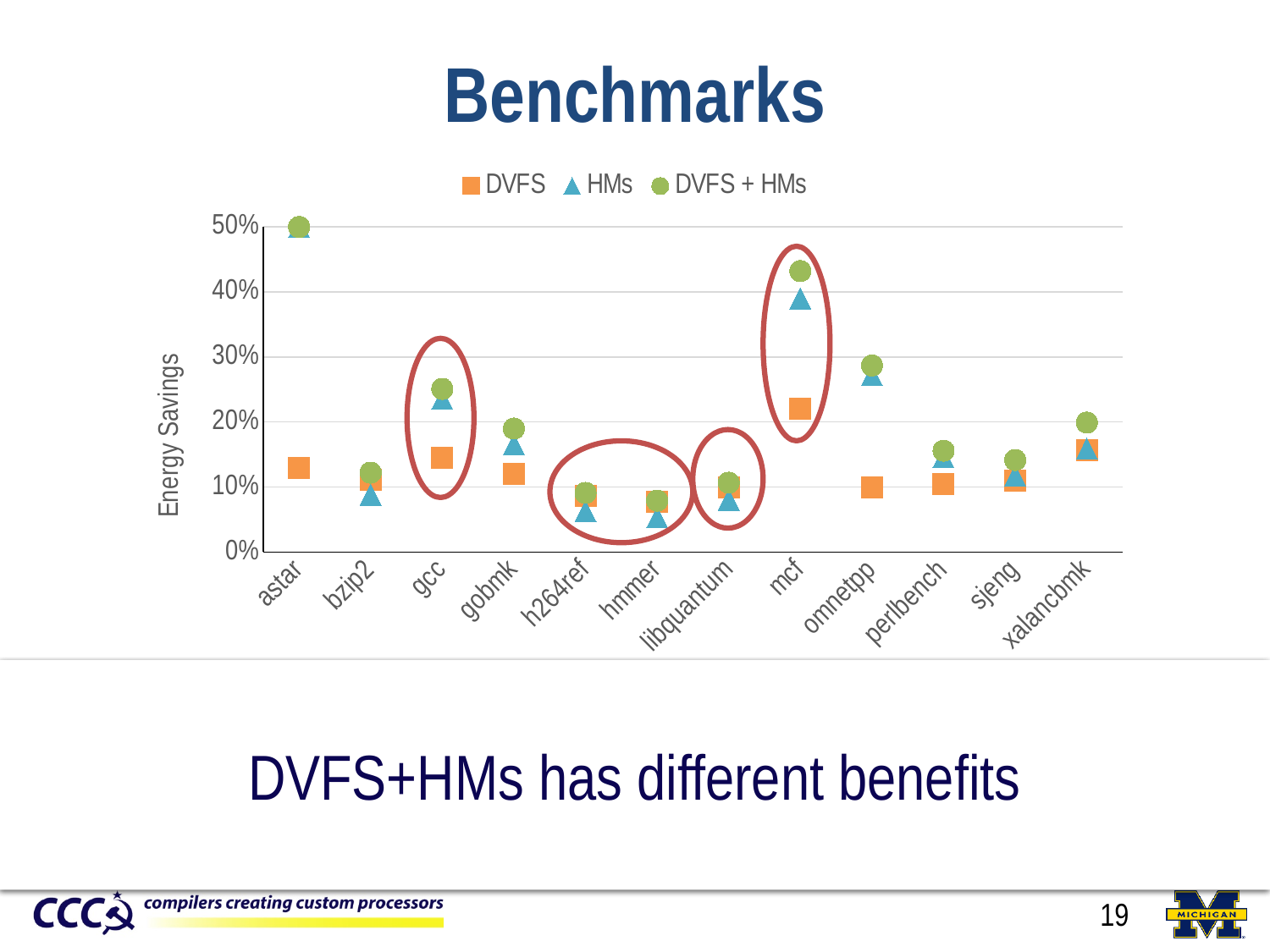

# Benchmarks

### Chart

| Category | DVFS | HMs | DVFS + HMs |
|---|---|---|---|
| astar | 0.12959520170000005 | 0.5 | 0.5 |
| bzip2 | 0.11116448879999996 | 0.08816116360000004 | 0.12208872029999995 |
| gcc | 0.14499235870000005 | 0.23564012440000004 | 0.25098373110000005 |
| gobmk | 0.12037325889999995 | 0.16566214319999994 | 0.1898090617 |
| h264ref | 0.08656816590000005 | 0.06256635040000003 | 0.09096275669999998 |
| hmmer | 0.07788598260000001 | 0.05315806199999995 | 0.07908974550000003 |
| libquantum | 0.09993821280000004 | 0.08038921840000002 | 0.10658795239999996 |
| mcf | 0.22053613019999996 | 0.39016951590000004 | 0.43216031880000005 |
| omnetpp | 0.09988854599999997 | 0.2718985091 | 0.2870338441 |
| perlbench | 0.10446444740000005 | 0.14562022740000002 | 0.1558348894 |
| sjeng | 0.10934113850000005 | 0.11766398119999999 | 0.14159518660000003 |
| xalancbmk | 0.15708530980000002 | 0.15895301510000004 | 0.19910589869999995 |

DVFS+HMs has different benefits
Not always a clear winner
Energy savings for a 5% slowdown